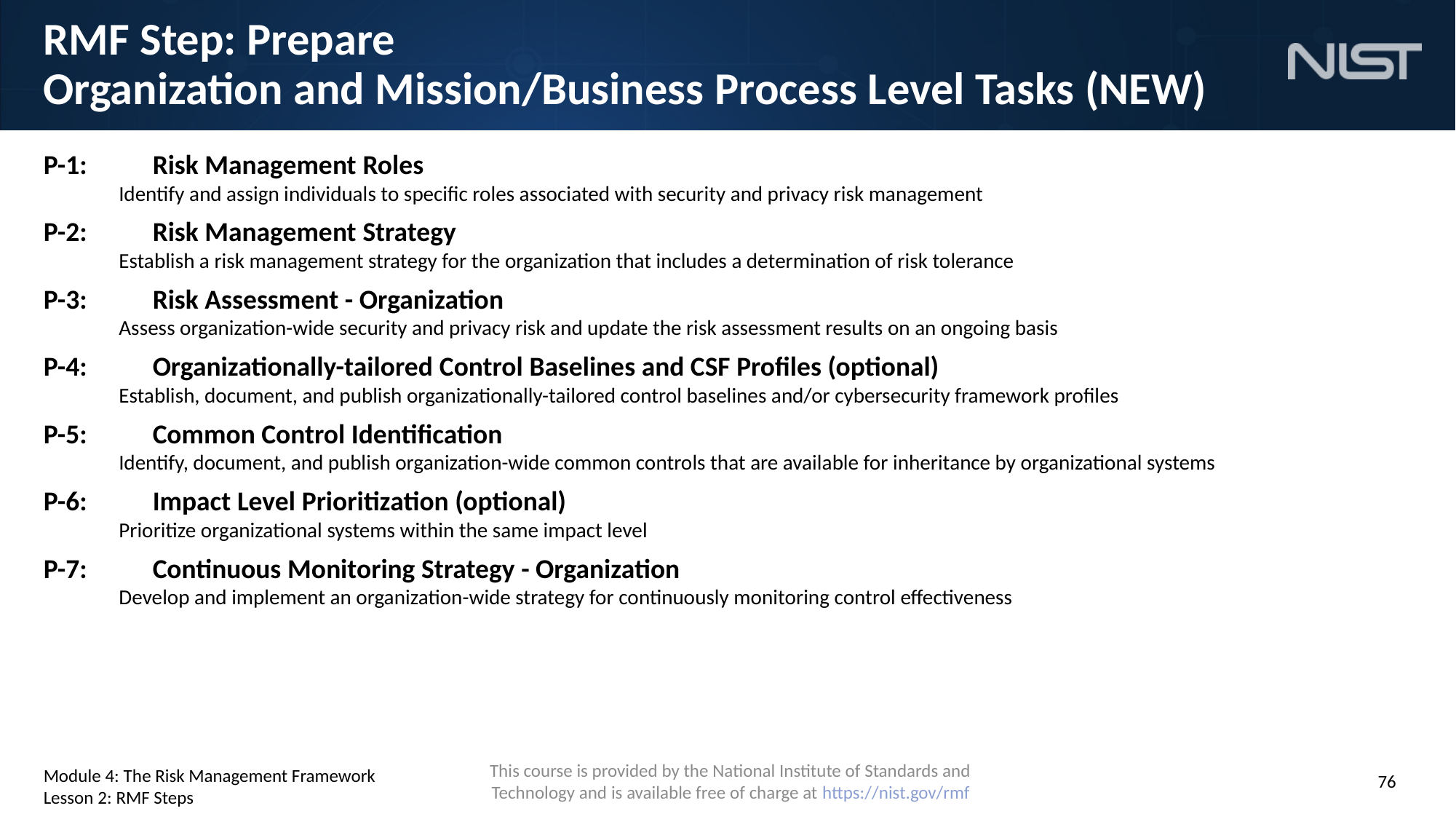

# RMF Step: Prepare Organization and Mission/Business Process Level Tasks (NEW)
P-1:	Risk Management Roles
Identify and assign individuals to specific roles associated with security and privacy risk management
P-2:	Risk Management Strategy
Establish a risk management strategy for the organization that includes a determination of risk tolerance
P-3:	Risk Assessment - Organization
Assess organization-wide security and privacy risk and update the risk assessment results on an ongoing basis
P-4:	Organizationally-tailored Control Baselines and CSF Profiles (optional)
Establish, document, and publish organizationally-tailored control baselines and/or cybersecurity framework profiles
P-5:	Common Control Identification
Identify, document, and publish organization-wide common controls that are available for inheritance by organizational systems
P-6:	Impact Level Prioritization (optional)
Prioritize organizational systems within the same impact level
P-7:	Continuous Monitoring Strategy - Organization
Develop and implement an organization-wide strategy for continuously monitoring control effectiveness
Module 4: The Risk Management Framework
Lesson 2: RMF Steps
76